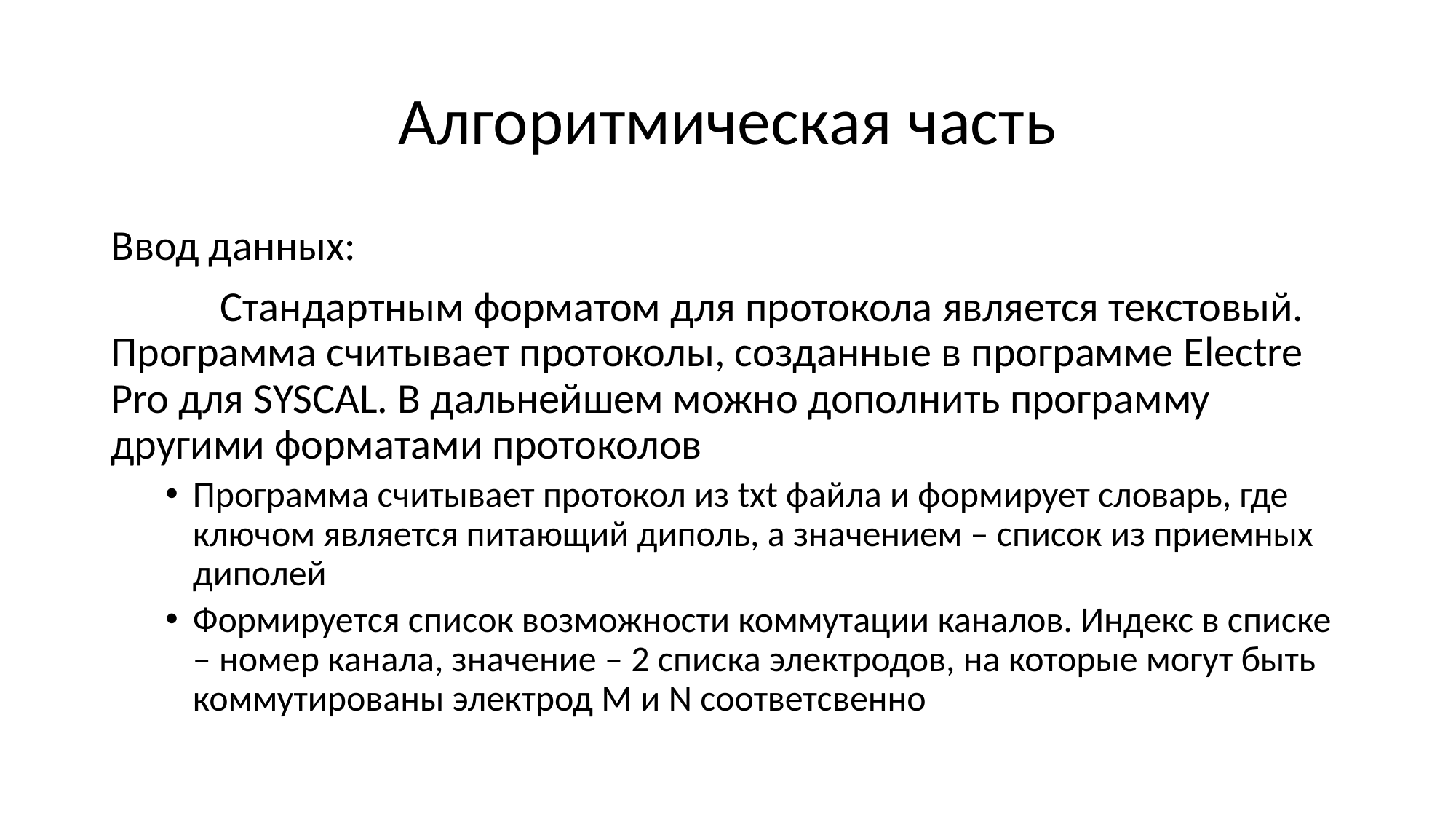

# Алгоритмическая часть
Ввод данных:
	Стандартным форматом для протокола является текстовый. Программа считывает протоколы, созданные в программе Electre Pro для SYSCAL. В дальнейшем можно дополнить программу другими форматами протоколов
Программа считывает протокол из txt файла и формирует словарь, где ключом является питающий диполь, а значением – список из приемных диполей
Формируется список возможности коммутации каналов. Индекс в списке – номер канала, значение – 2 списка электродов, на которые могут быть коммутированы электрод M и N соответсвенно